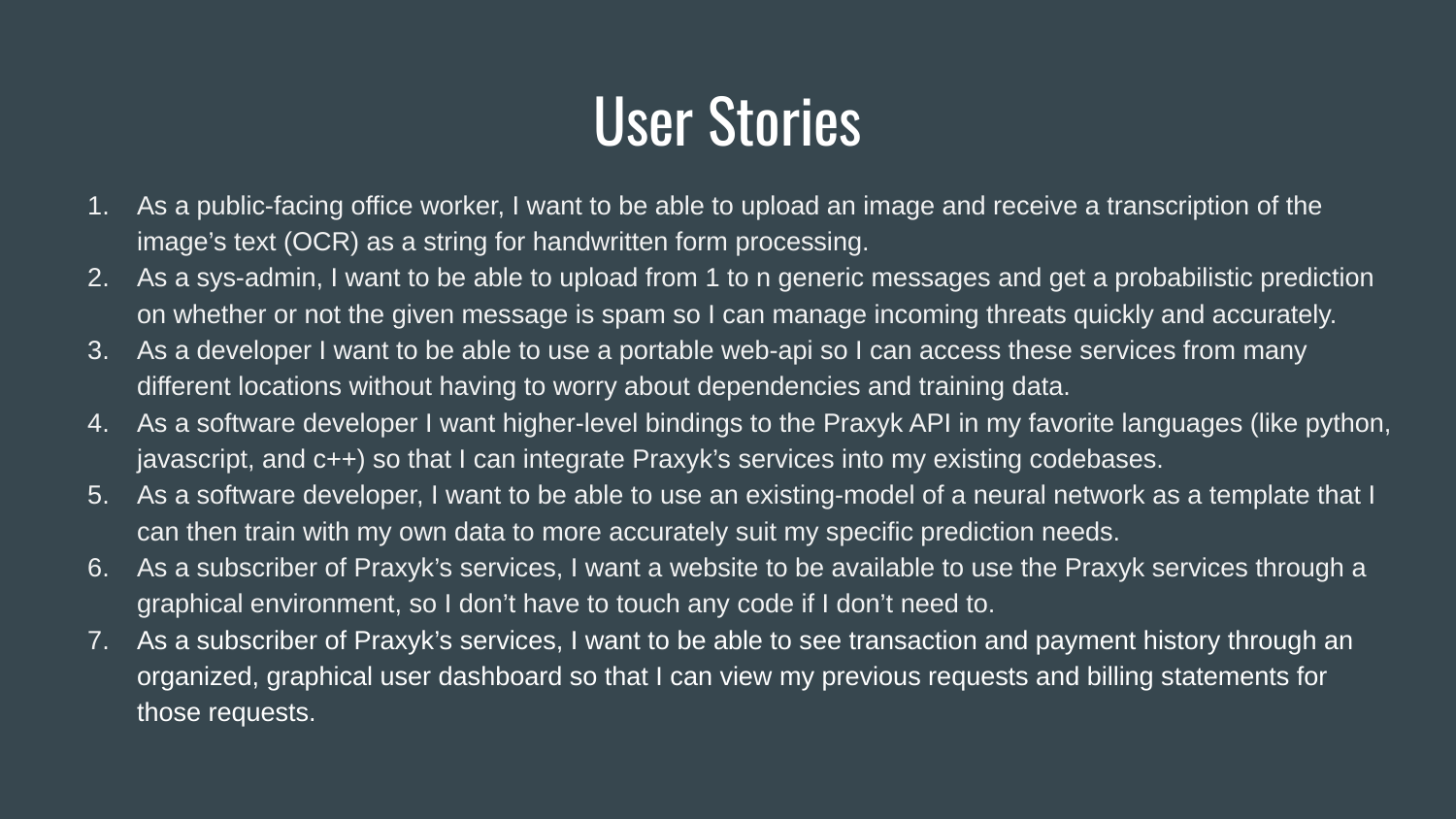

# User Stories
As a public-facing office worker, I want to be able to upload an image and receive a transcription of the image’s text (OCR) as a string for handwritten form processing.
As a sys-admin, I want to be able to upload from 1 to n generic messages and get a probabilistic prediction on whether or not the given message is spam so I can manage incoming threats quickly and accurately.
As a developer I want to be able to use a portable web-api so I can access these services from many different locations without having to worry about dependencies and training data.
As a software developer I want higher-level bindings to the Praxyk API in my favorite languages (like python, javascript, and c++) so that I can integrate Praxyk’s services into my existing codebases.
As a software developer, I want to be able to use an existing-model of a neural network as a template that I can then train with my own data to more accurately suit my specific prediction needs.
As a subscriber of Praxyk’s services, I want a website to be available to use the Praxyk services through a graphical environment, so I don’t have to touch any code if I don’t need to.
As a subscriber of Praxyk’s services, I want to be able to see transaction and payment history through an organized, graphical user dashboard so that I can view my previous requests and billing statements for those requests.